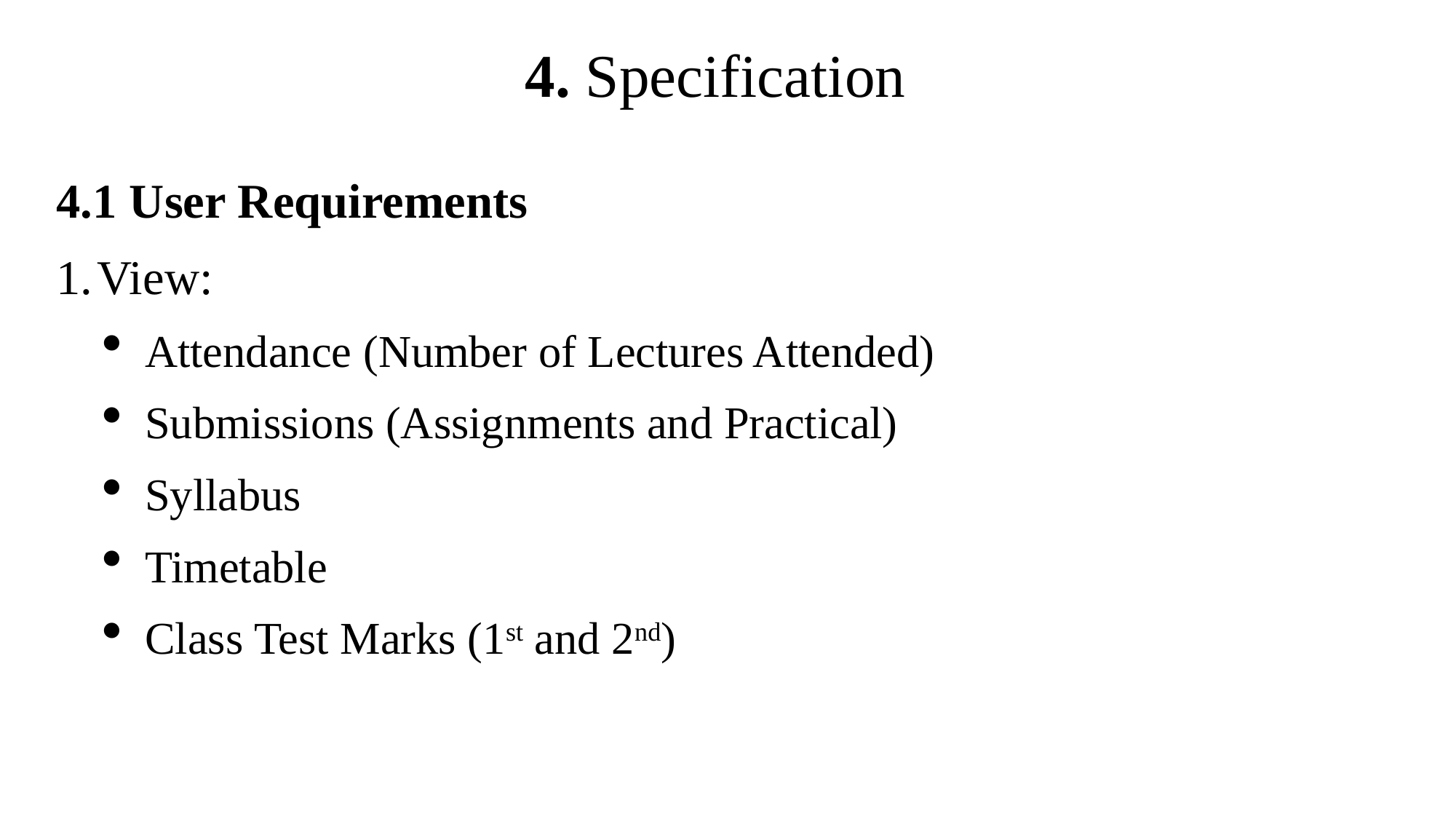

# 4. Specification
4.1 User Requirements
View:
Attendance (Number of Lectures Attended)
Submissions (Assignments and Practical)
Syllabus
Timetable
Class Test Marks (1st and 2nd)